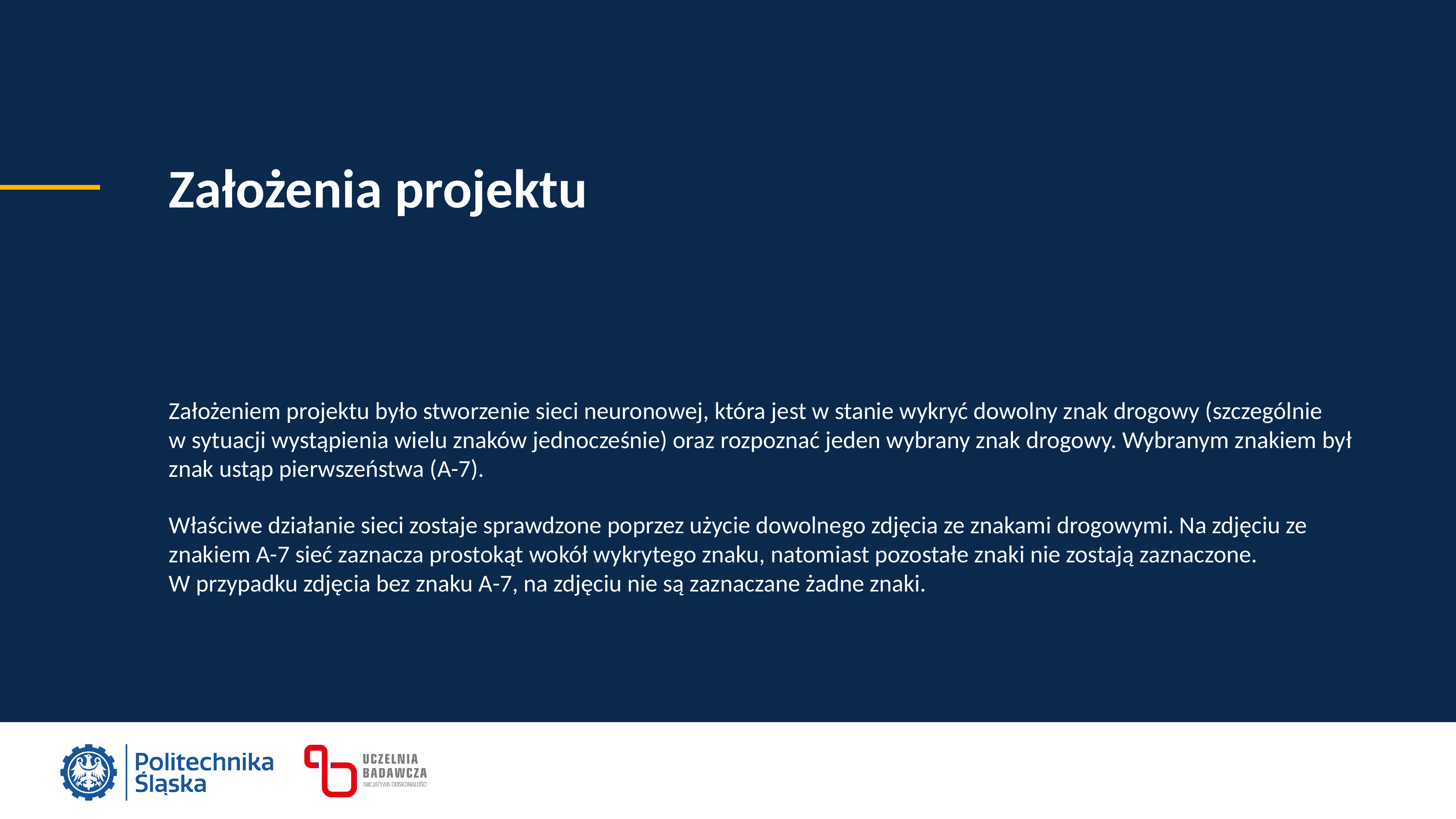

Założenia projektu
Założeniem projektu było stworzenie sieci neuronowej, która jest w stanie wykryć dowolny znak drogowy (szczególnie w sytuacji wystąpienia wielu znaków jednocześnie) oraz rozpoznać jeden wybrany znak drogowy. Wybranym znakiem był znak ustąp pierwszeństwa (A-7).
Właściwe działanie sieci zostaje sprawdzone poprzez użycie dowolnego zdjęcia ze znakami drogowymi. Na zdjęciu ze znakiem A-7 sieć zaznacza prostokąt wokół wykrytego znaku, natomiast pozostałe znaki nie zostają zaznaczone. W przypadku zdjęcia bez znaku A-7, na zdjęciu nie są zaznaczane żadne znaki.